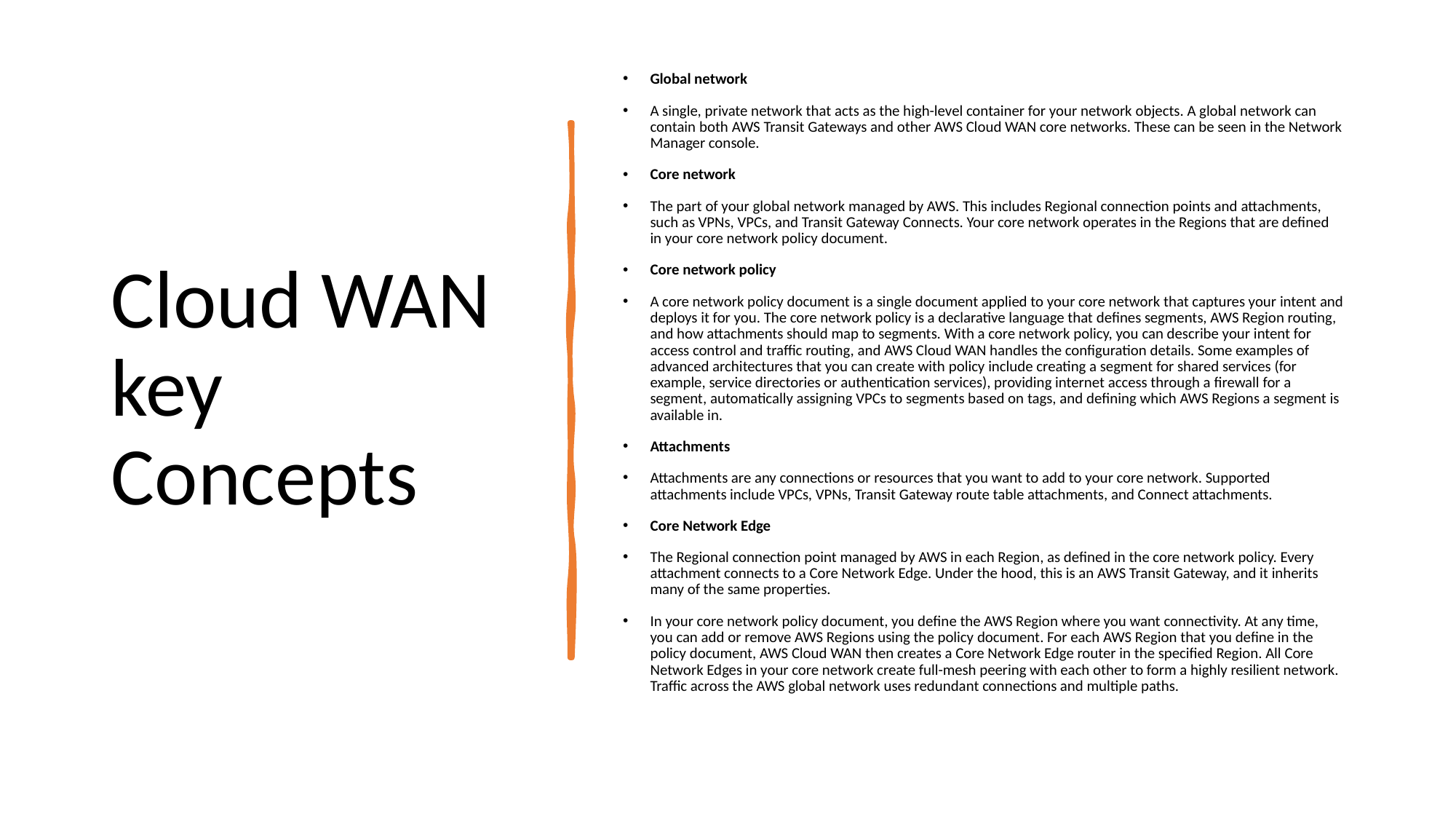

# Cloud WAN key Concepts
Global network
A single, private network that acts as the high-level container for your network objects. A global network can contain both AWS Transit Gateways and other AWS Cloud WAN core networks. These can be seen in the Network Manager console.
Core network
The part of your global network managed by AWS. This includes Regional connection points and attachments, such as VPNs, VPCs, and Transit Gateway Connects. Your core network operates in the Regions that are defined in your core network policy document.
Core network policy
A core network policy document is a single document applied to your core network that captures your intent and deploys it for you. The core network policy is a declarative language that defines segments, AWS Region routing, and how attachments should map to segments. With a core network policy, you can describe your intent for access control and traffic routing, and AWS Cloud WAN handles the configuration details. Some examples of advanced architectures that you can create with policy include creating a segment for shared services (for example, service directories or authentication services), providing internet access through a firewall for a segment, automatically assigning VPCs to segments based on tags, and defining which AWS Regions a segment is available in.
Attachments
Attachments are any connections or resources that you want to add to your core network. Supported attachments include VPCs, VPNs, Transit Gateway route table attachments, and Connect attachments.
Core Network Edge
The Regional connection point managed by AWS in each Region, as defined in the core network policy. Every attachment connects to a Core Network Edge. Under the hood, this is an AWS Transit Gateway, and it inherits many of the same properties.
In your core network policy document, you define the AWS Region where you want connectivity. At any time, you can add or remove AWS Regions using the policy document. For each AWS Region that you define in the policy document, AWS Cloud WAN then creates a Core Network Edge router in the specified Region. All Core Network Edges in your core network create full-mesh peering with each other to form a highly resilient network. Traffic across the AWS global network uses redundant connections and multiple paths.